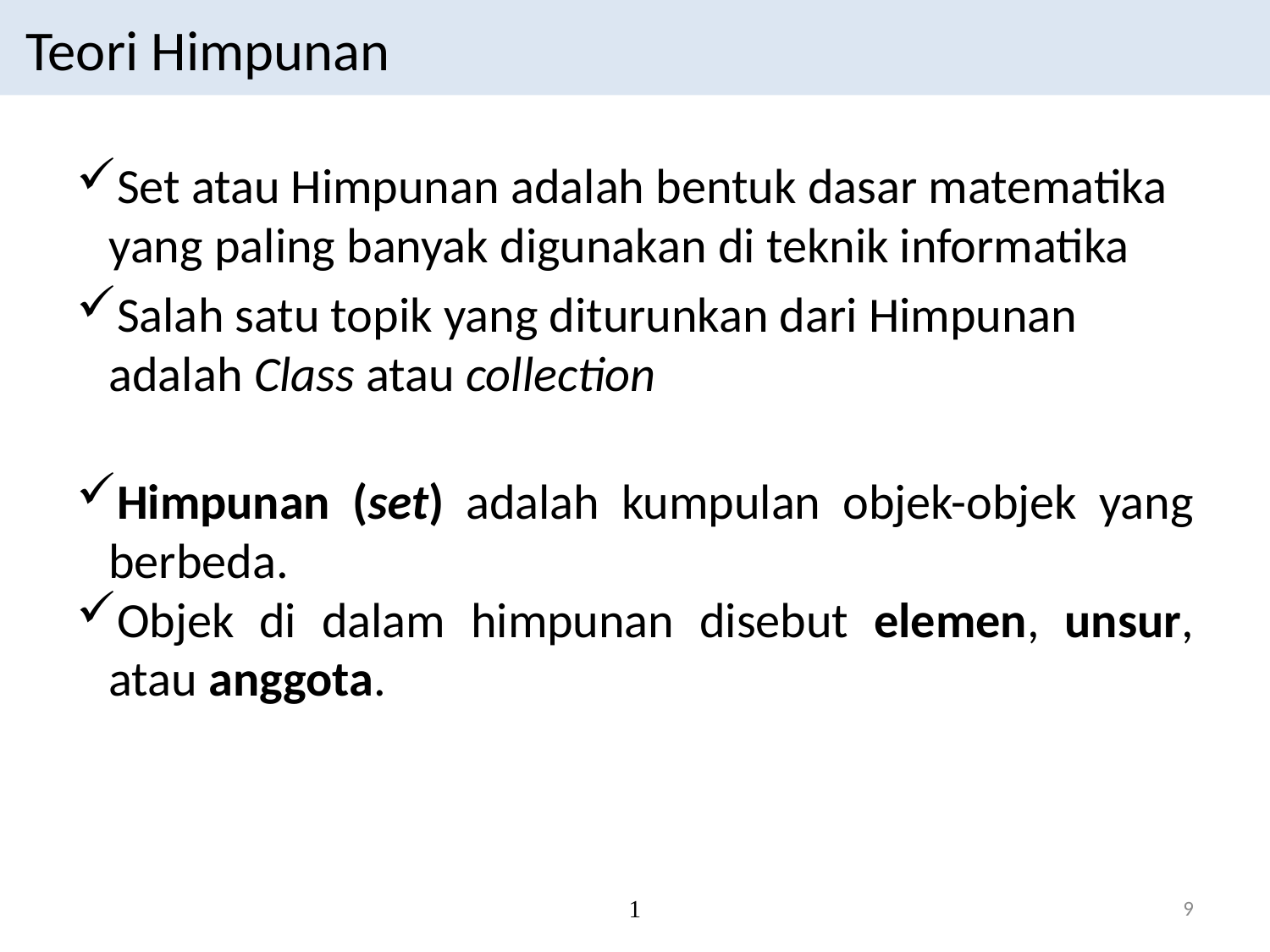

Teori Himpunan
Set atau Himpunan adalah bentuk dasar matematika yang paling banyak digunakan di teknik informatika
Salah satu topik yang diturunkan dari Himpunan adalah Class atau collection

Himpunan (set) adalah kumpulan objek-objek yang berbeda.
Objek di dalam himpunan disebut elemen, unsur, atau anggota.

1
9